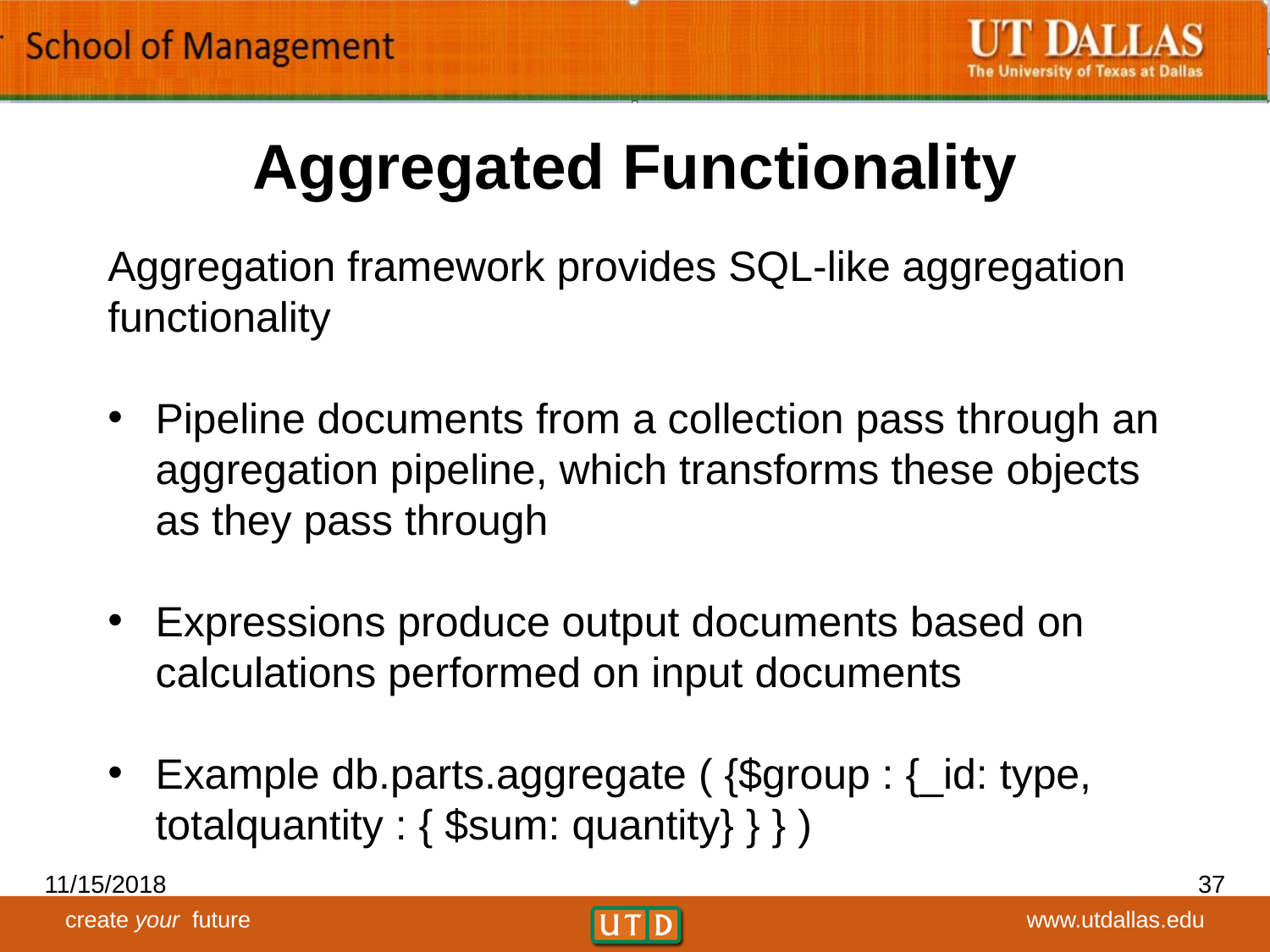

# Aggregated Functionality
Aggregation framework provides SQL-like aggregation functionality

Pipeline documents from a collection pass through an aggregation pipeline, which transforms these objects as they pass through

Expressions produce output documents based on calculations performed on input documents

Example db.parts.aggregate ( {$group : {_id: type, totalquantity : { $sum: quantity} } } )
11/15/2018
37